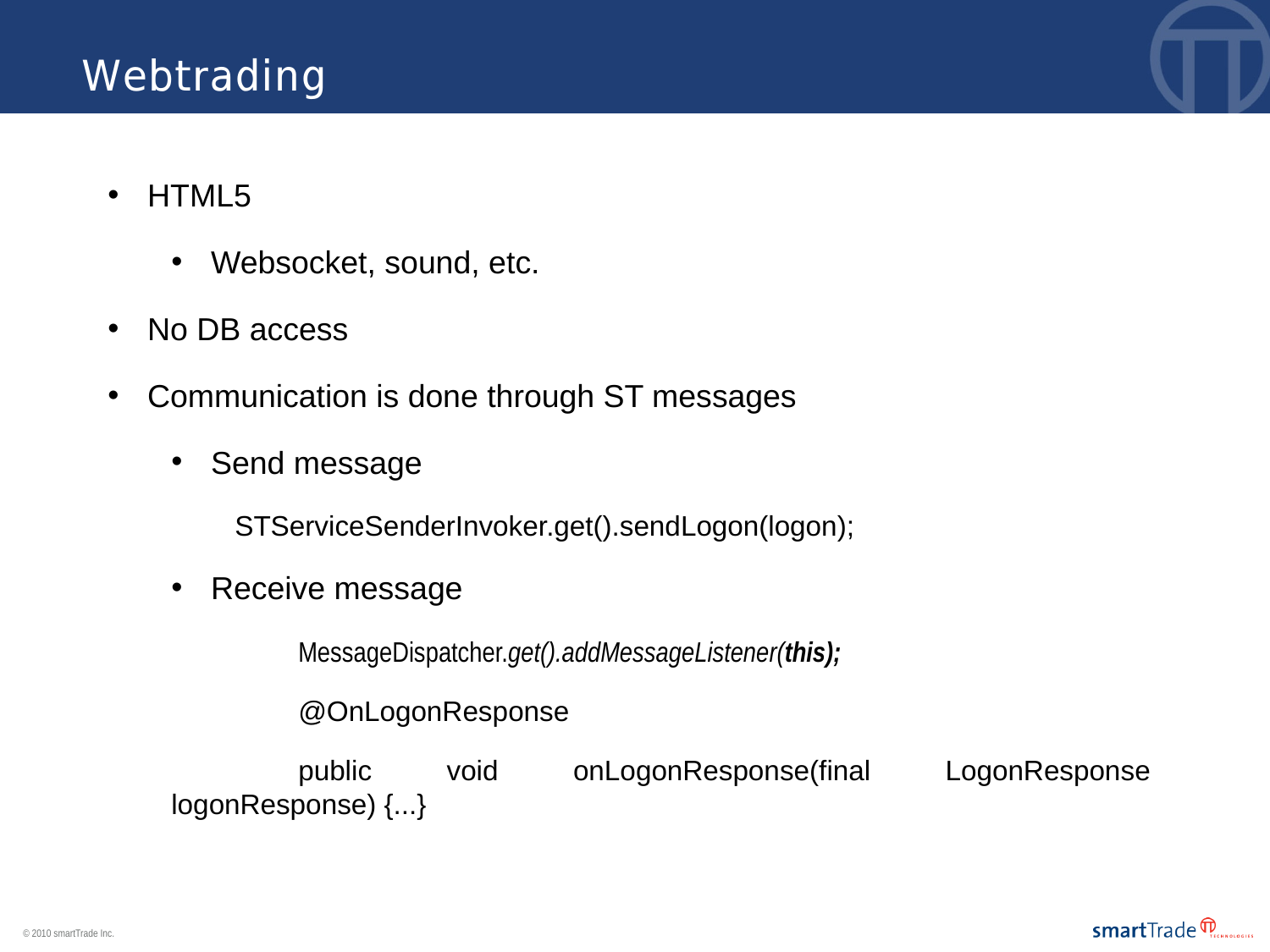

Webtrading
HTML5
Websocket, sound, etc.
No DB access
Communication is done through ST messages
Send message
STServiceSenderInvoker.get().sendLogon(logon);
Receive message
	MessageDispatcher.get().addMessageListener(this);
	@OnLogonResponse
	public void onLogonResponse(final LogonResponse logonResponse) {...}